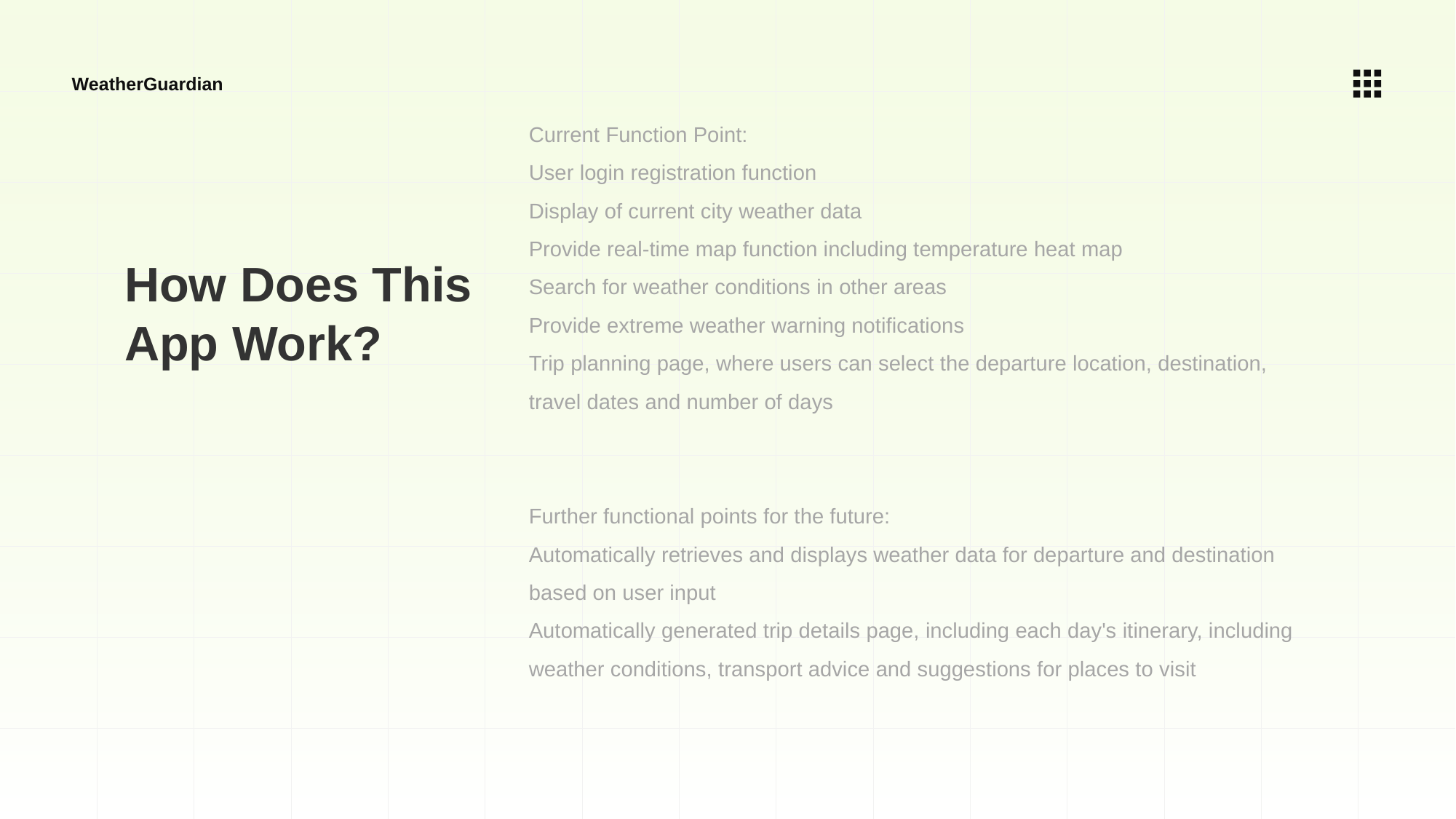

WeatherGuardian

Current Function Point:
User login registration function
Display of current city weather data
Provide real-time map function including temperature heat map
Search for weather conditions in other areas
Provide extreme weather warning notifications
Trip planning page, where users can select the departure location, destination, travel dates and number of days

Further functional points for the future:
Automatically retrieves and displays weather data for departure and destination based on user input
Automatically generated trip details page, including each day's itinerary, including weather conditions, transport advice and suggestions for places to visit
How Does This
App Work?